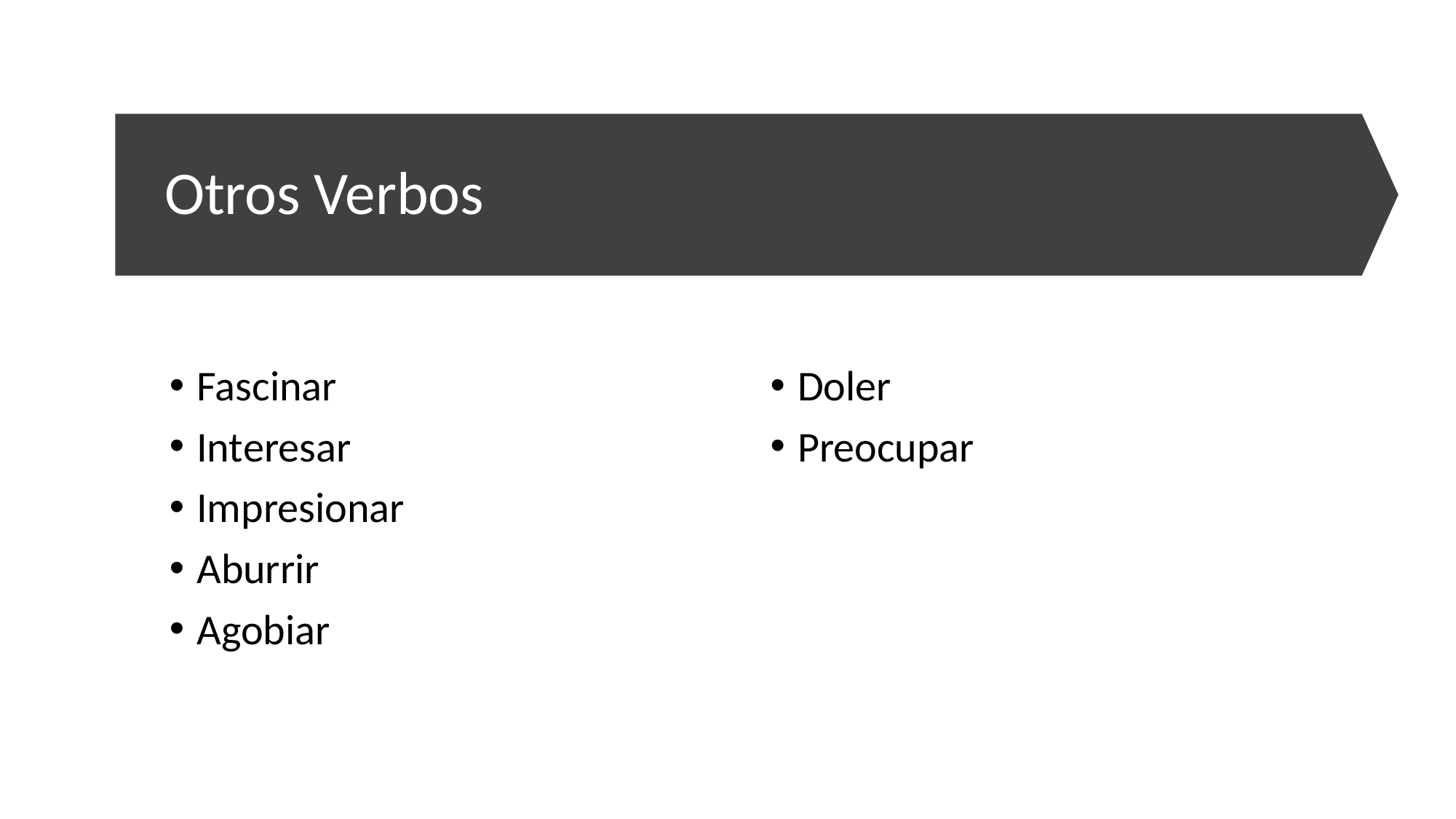

# Otros Verbos
Fascinar
Interesar
Impresionar
Aburrir
Agobiar

Doler
Preocupar